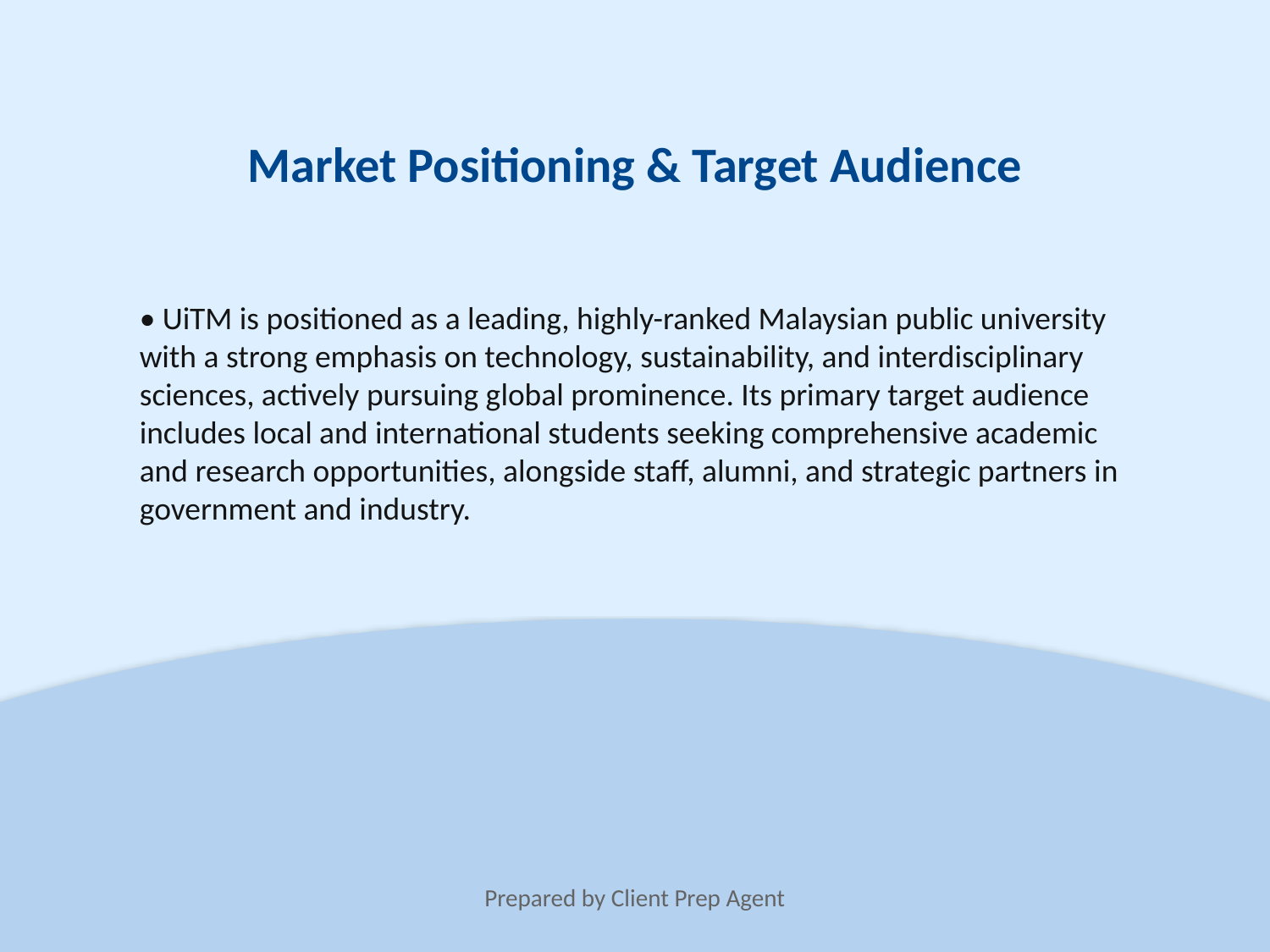

Market Positioning & Target Audience

• UiTM is positioned as a leading, highly-ranked Malaysian public university with a strong emphasis on technology, sustainability, and interdisciplinary sciences, actively pursuing global prominence. Its primary target audience includes local and international students seeking comprehensive academic and research opportunities, alongside staff, alumni, and strategic partners in government and industry.

Prepared by Client Prep Agent